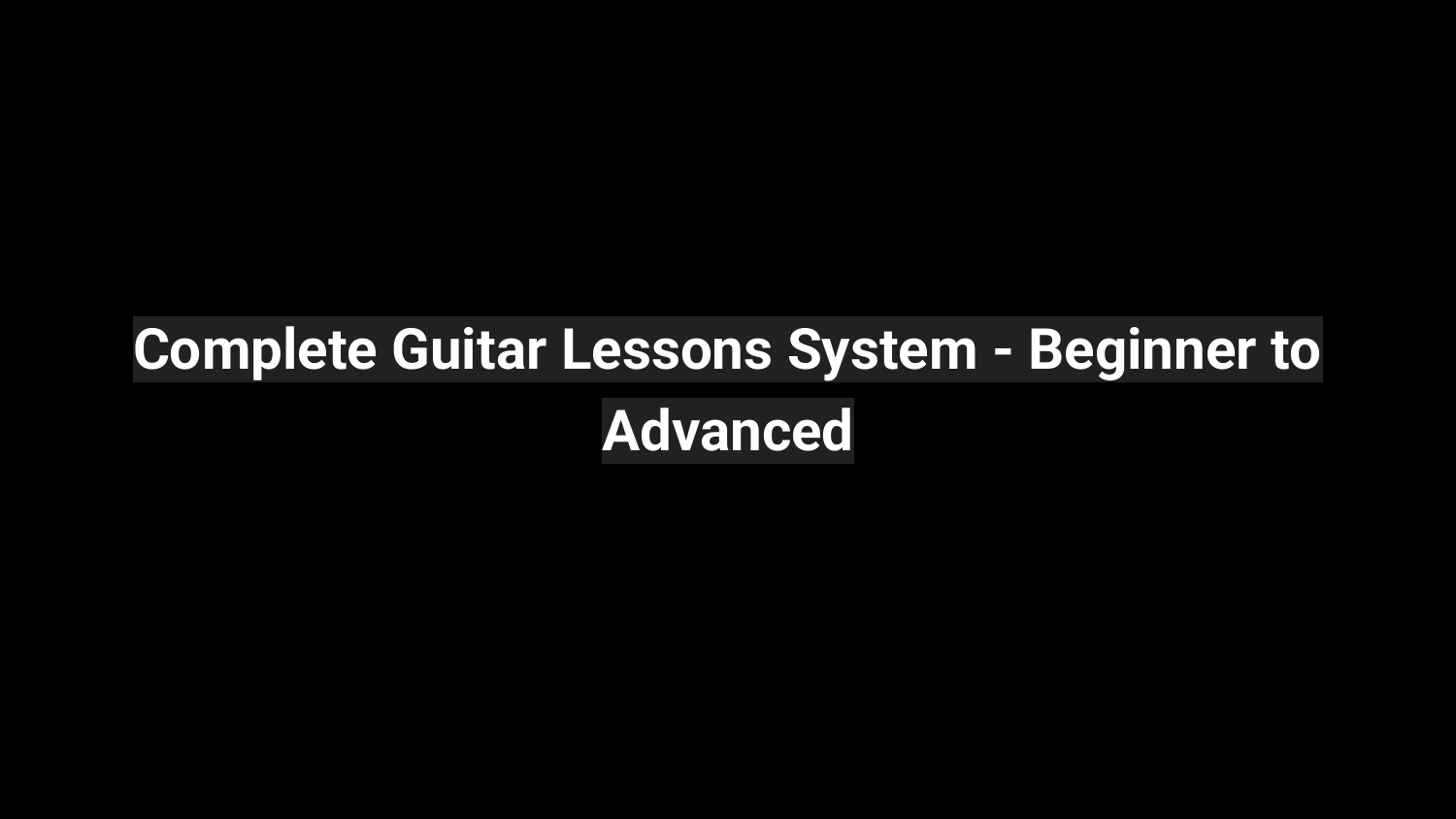

# Complete Guitar Lessons System - Beginner to Advanced